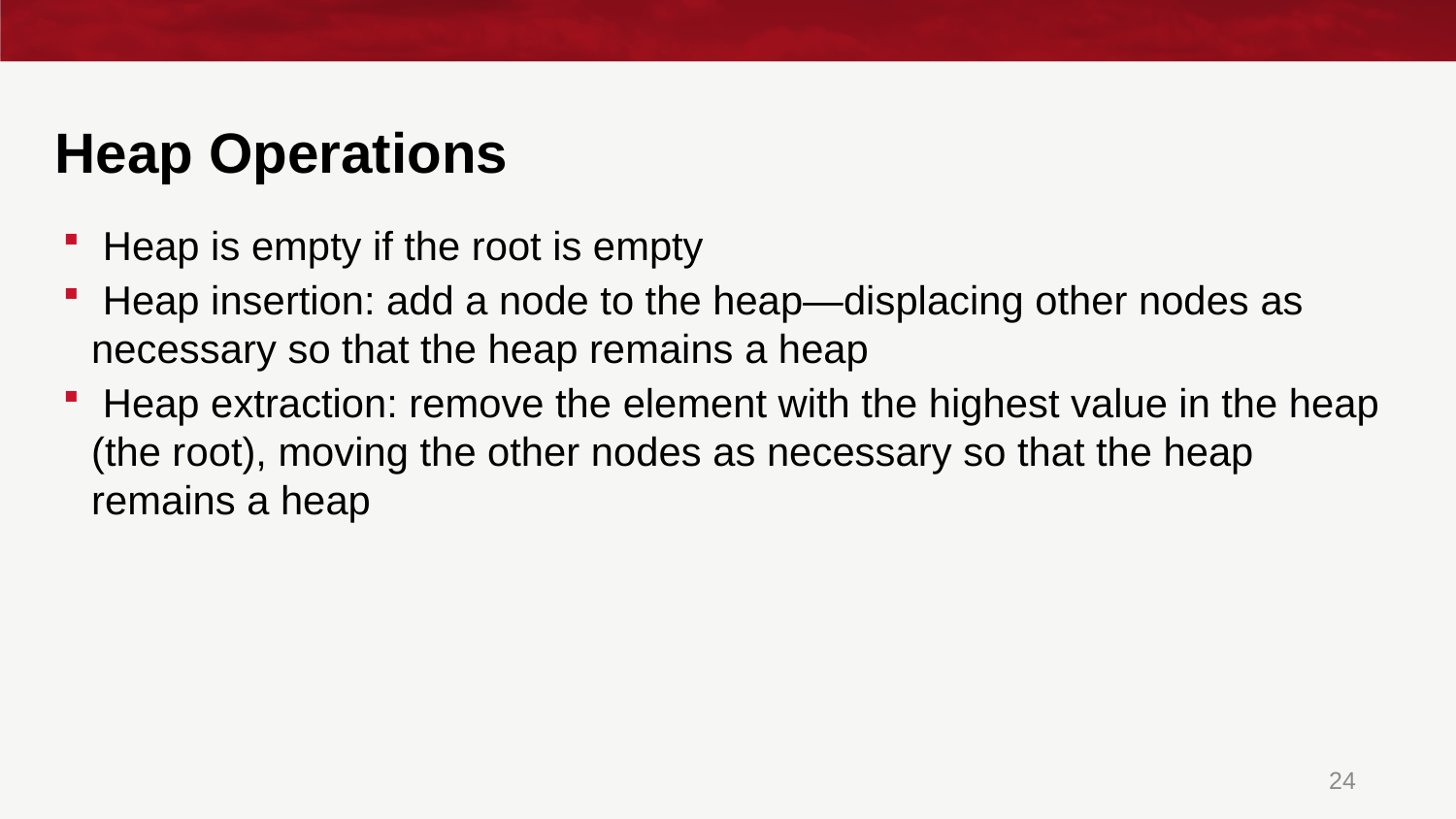

# Heap Operations
 Heap is empty if the root is empty
 Heap insertion: add a node to the heap—displacing other nodes as necessary so that the heap remains a heap
 Heap extraction: remove the element with the highest value in the heap (the root), moving the other nodes as necessary so that the heap remains a heap